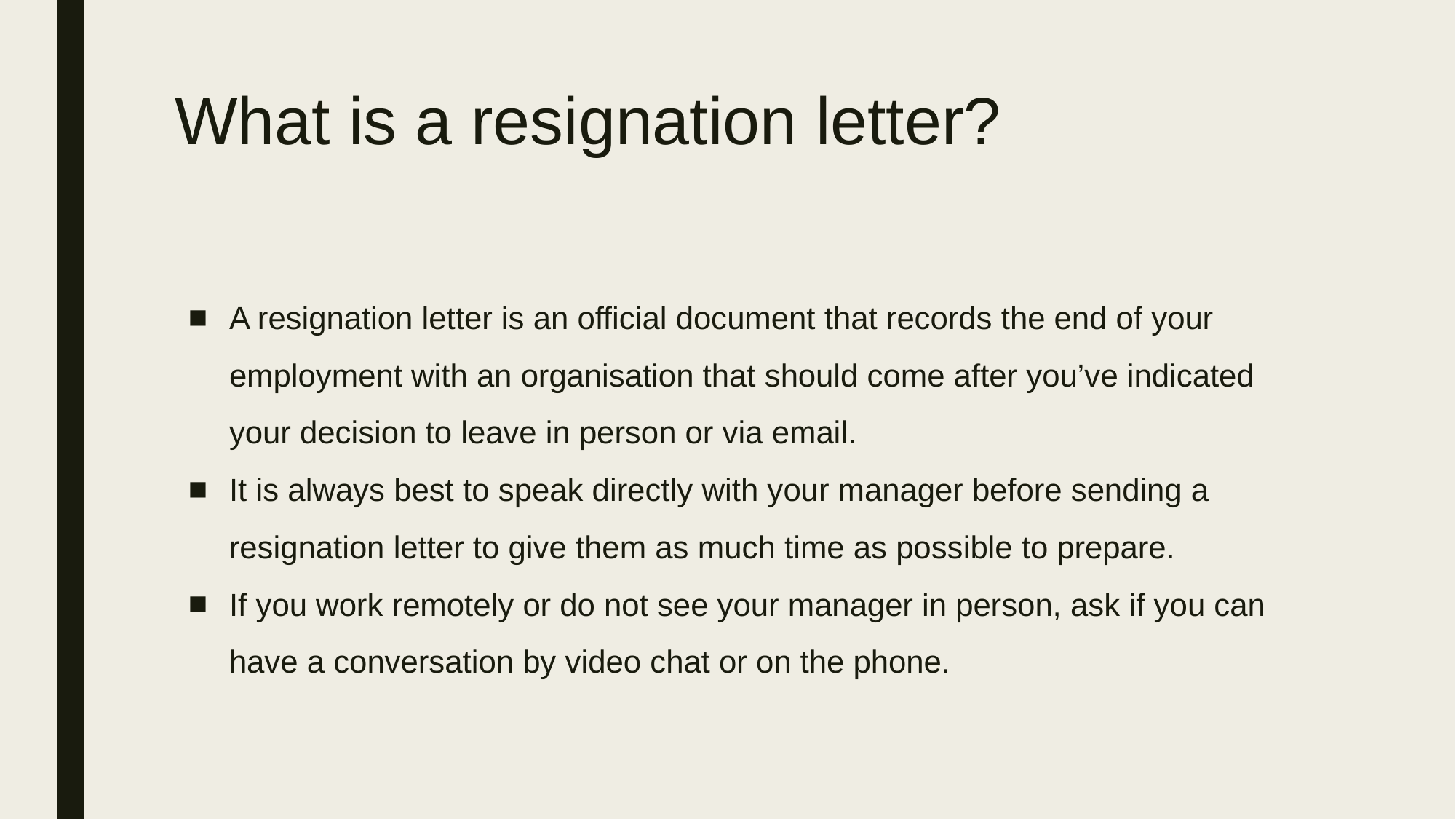

# What is a resignation letter?
A resignation letter is an official document that records the end of your employment with an organisation that should come after you’ve indicated your decision to leave in person or via email.
It is always best to speak directly with your manager before sending a resignation letter to give them as much time as possible to prepare.
If you work remotely or do not see your manager in person, ask if you can have a conversation by video chat or on the phone.